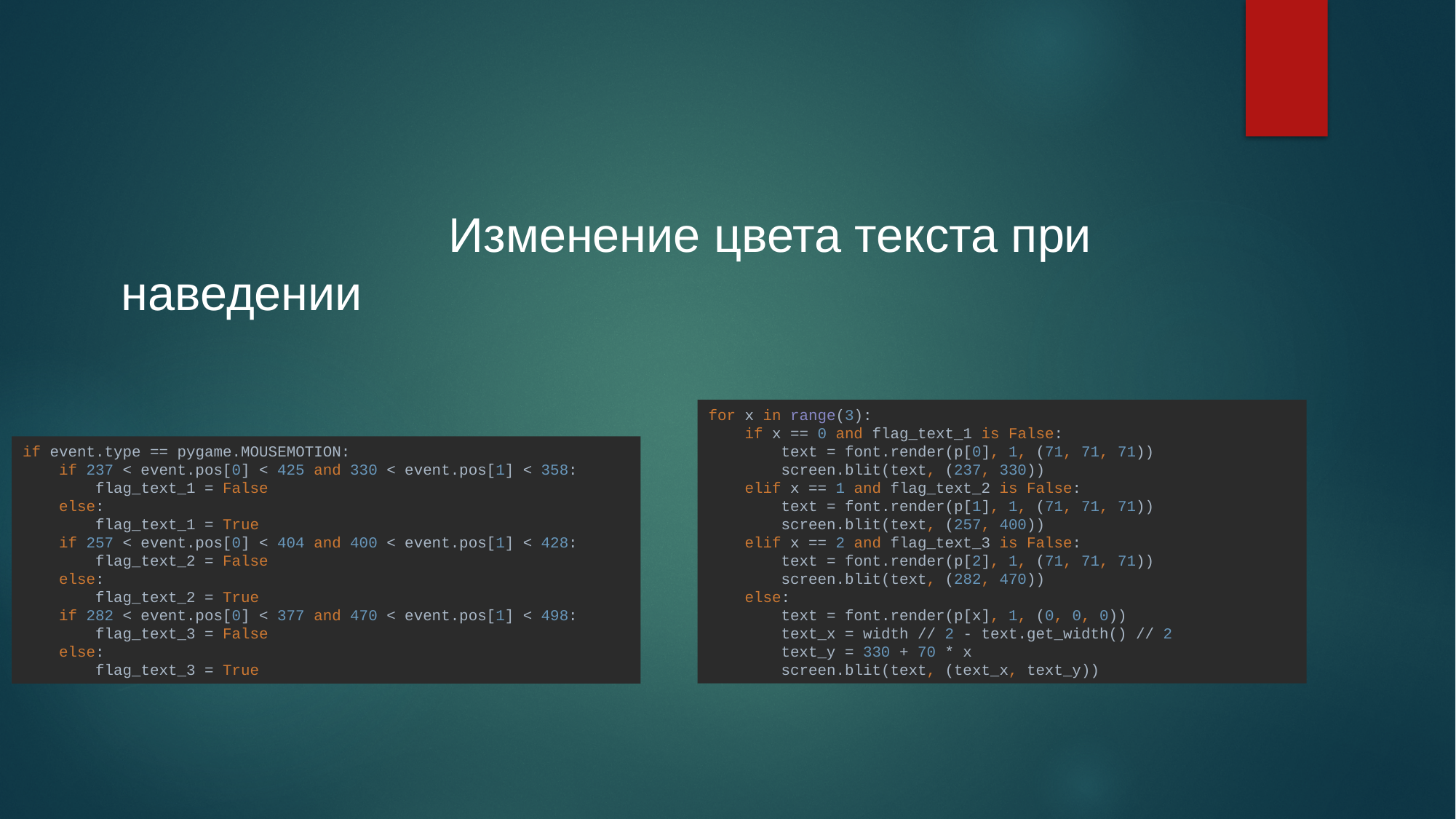

Изменение цвета текста при наведении
for x in range(3):
    if x == 0 and flag_text_1 is False:
        text = font.render(p[0], 1, (71, 71, 71))
        screen.blit(text, (237, 330))
    elif x == 1 and flag_text_2 is False:
        text = font.render(p[1], 1, (71, 71, 71))
        screen.blit(text, (257, 400))
    elif x == 2 and flag_text_3 is False:
        text = font.render(p[2], 1, (71, 71, 71))
        screen.blit(text, (282, 470))
    else:
        text = font.render(p[x], 1, (0, 0, 0))
        text_x = width // 2 - text.get_width() // 2
        text_y = 330 + 70 * x
        screen.blit(text, (text_x, text_y))
if event.type == pygame.MOUSEMOTION:
    if 237 < event.pos[0] < 425 and 330 < event.pos[1] < 358:
        flag_text_1 = False
    else:
        flag_text_1 = True
    if 257 < event.pos[0] < 404 and 400 < event.pos[1] < 428:
        flag_text_2 = False
    else:
        flag_text_2 = True
    if 282 < event.pos[0] < 377 and 470 < event.pos[1] < 498:
        flag_text_3 = False
    else:
        flag_text_3 = True